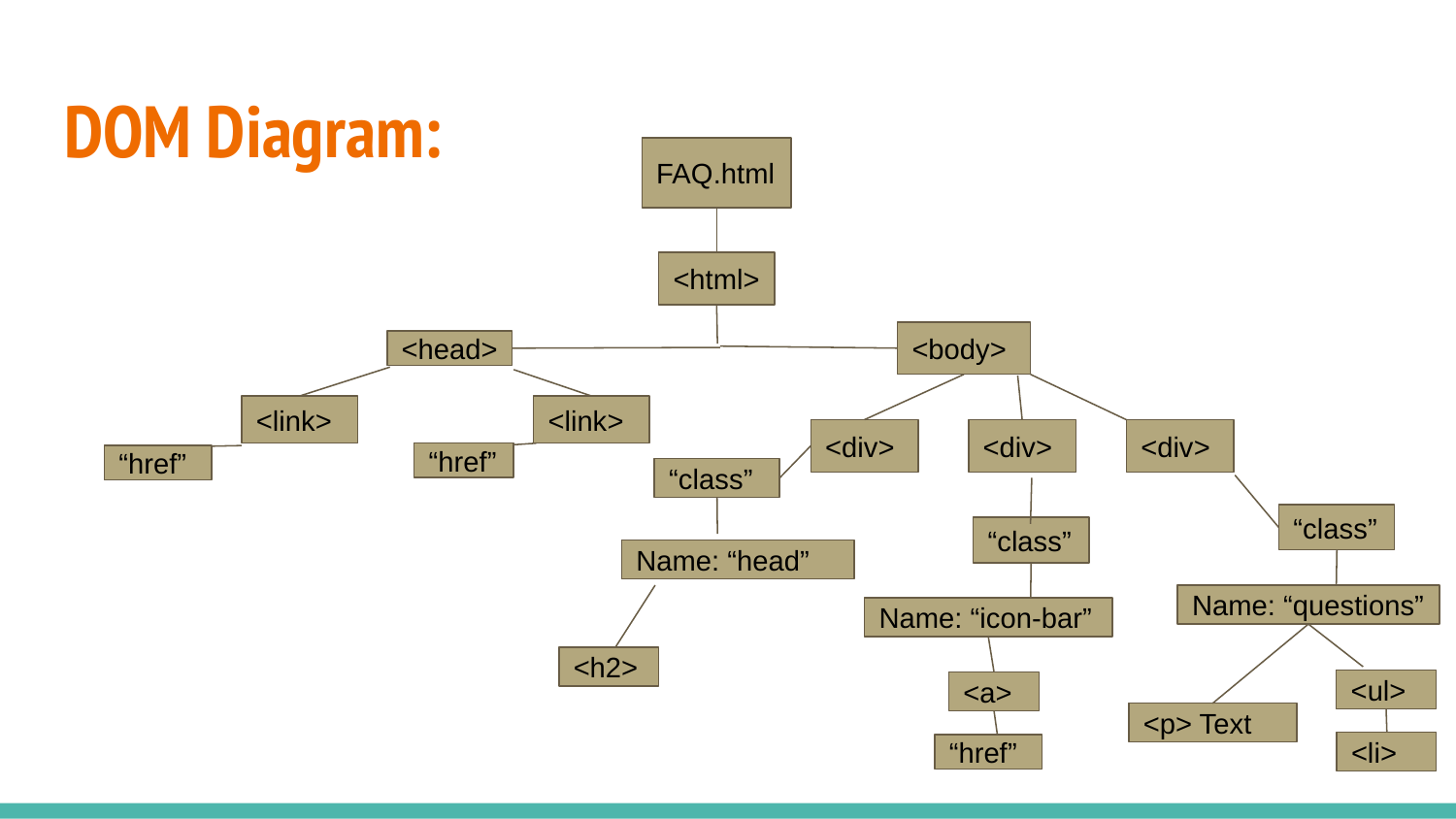

# DOM Diagram:
FAQ.html
<html>
<body>
<head>
<link>
<link>
<div>
<div>
<div>
“href”
“href”
“class”
“class”
“class”
Name: “head”
Name: “questions”
Name: “icon-bar”
<h2>
<ul>
<a>
<p> Text
<li>
“href”